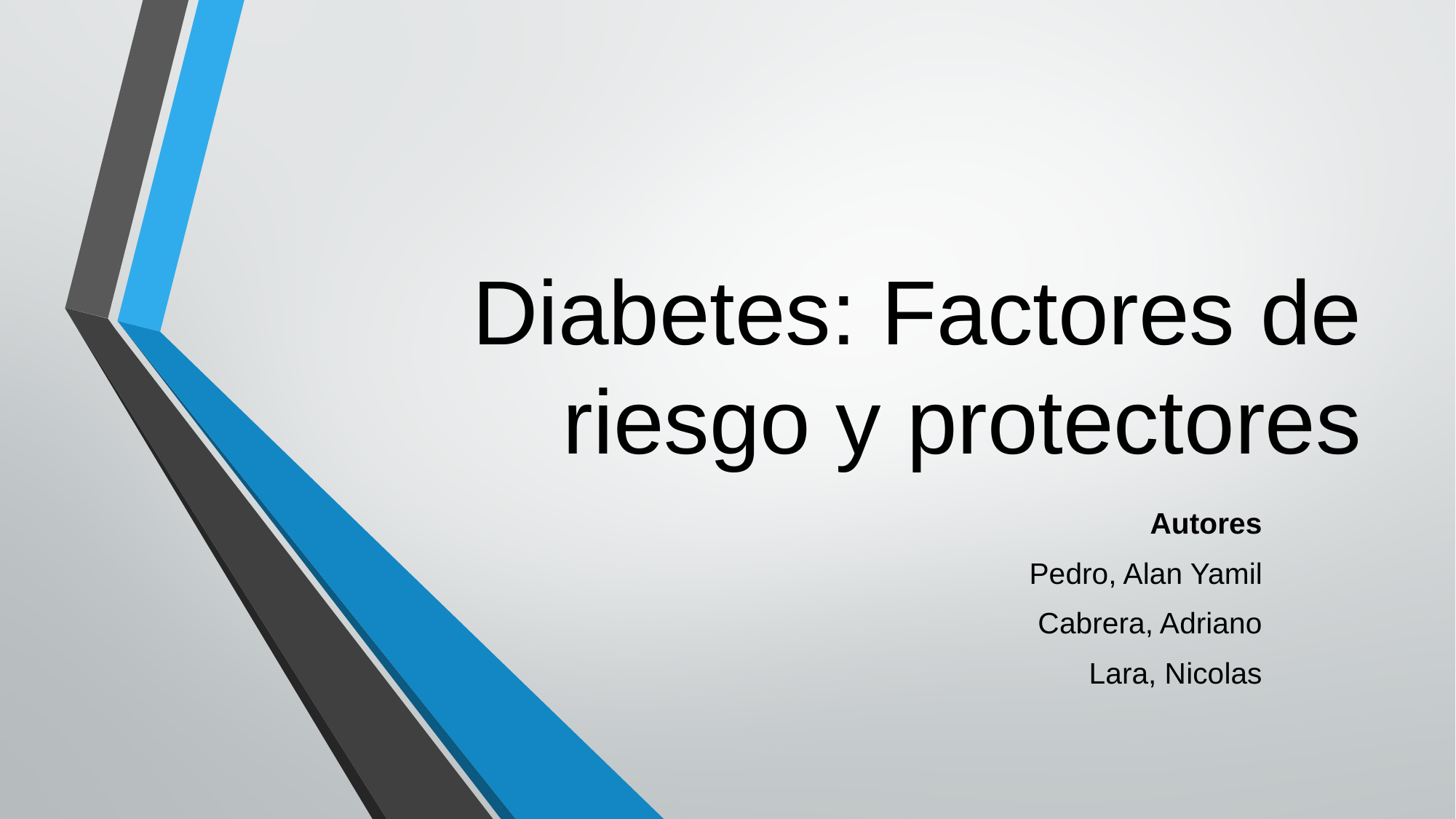

# Diabetes: Factores de riesgo y protectores
Autores
Pedro, Alan Yamil
Cabrera, Adriano
Lara, Nicolas